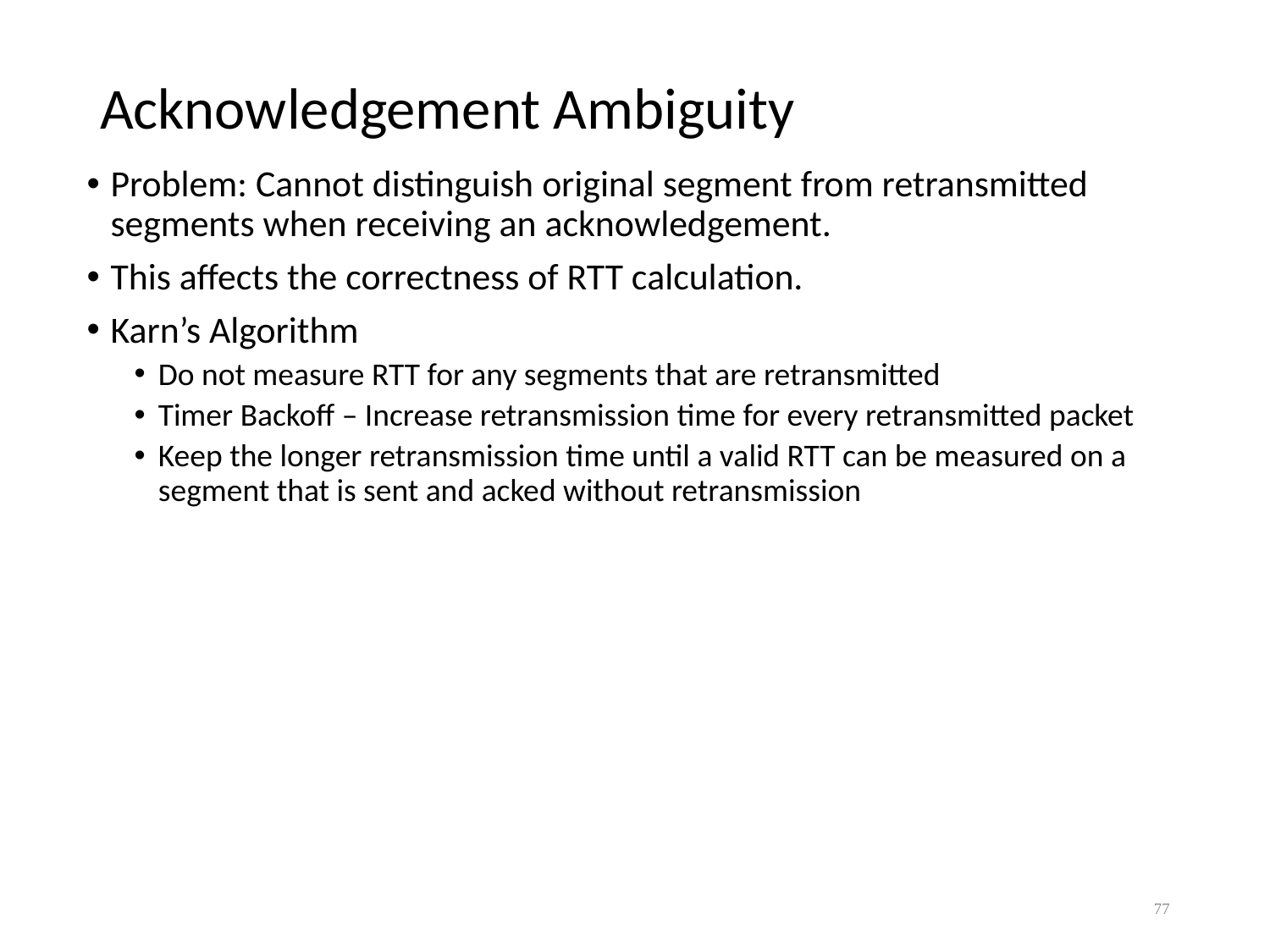

# Acknowledgement Ambiguity
Problem: Cannot distinguish original segment from retransmitted segments when receiving an acknowledgement.
This affects the correctness of RTT calculation.
Karn’s Algorithm
Do not measure RTT for any segments that are retransmitted
Timer Backoff – Increase retransmission time for every retransmitted packet
Keep the longer retransmission time until a valid RTT can be measured on a segment that is sent and acked without retransmission
77